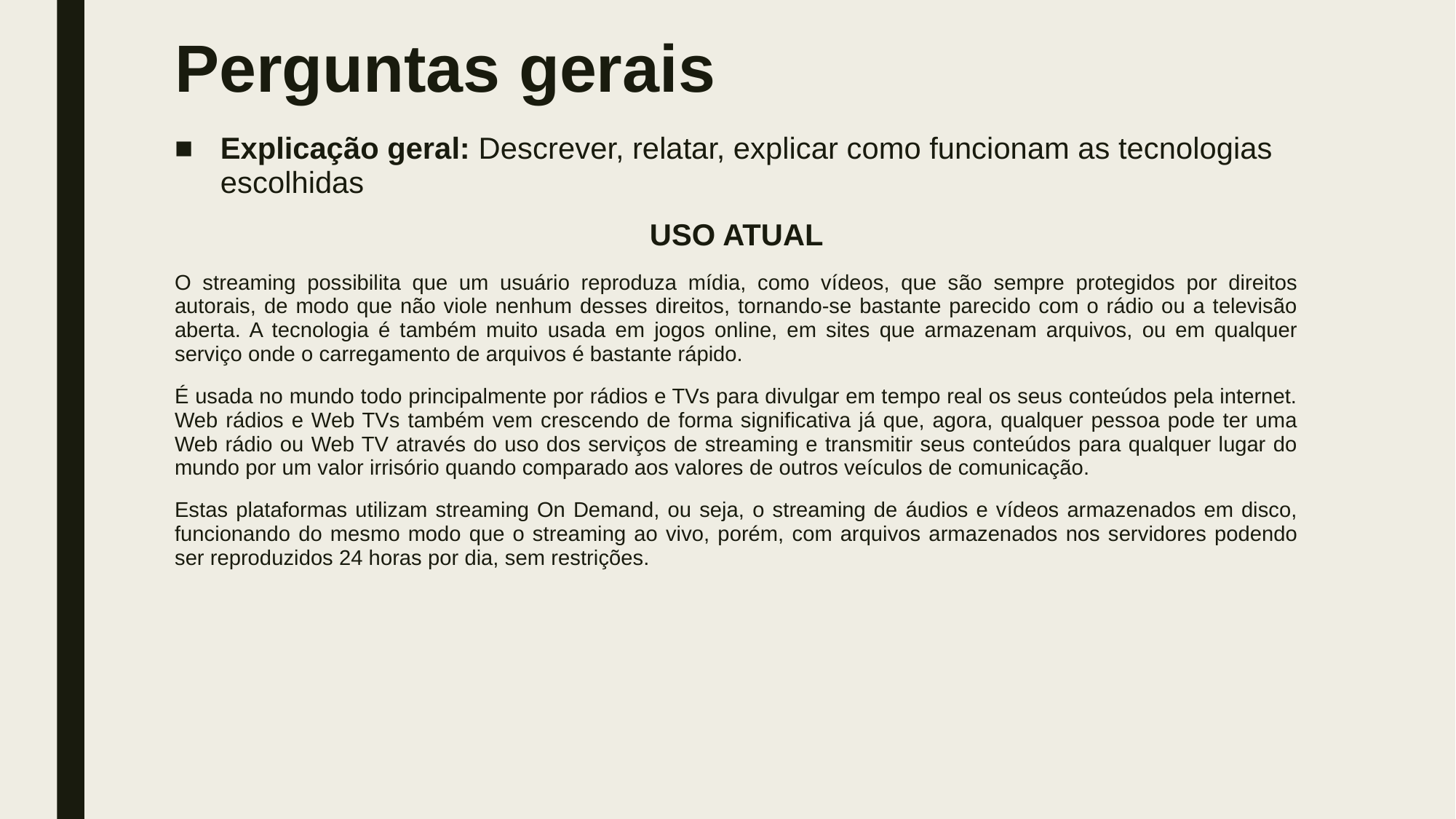

# Perguntas gerais
Explicação geral: Descrever, relatar, explicar como funcionam as tecnologias escolhidas
USO ATUAL
O streaming possibilita que um usuário reproduza mídia, como vídeos, que são sempre protegidos por direitos autorais, de modo que não viole nenhum desses direitos, tornando-se bastante parecido com o rádio ou a televisão aberta. A tecnologia é também muito usada em jogos online, em sites que armazenam arquivos, ou em qualquer serviço onde o carregamento de arquivos é bastante rápido.
É usada no mundo todo principalmente por rádios e TVs para divulgar em tempo real os seus conteúdos pela internet. Web rádios e Web TVs também vem crescendo de forma significativa já que, agora, qualquer pessoa pode ter uma Web rádio ou Web TV através do uso dos serviços de streaming e transmitir seus conteúdos para qualquer lugar do mundo por um valor irrisório quando comparado aos valores de outros veículos de comunicação.
Estas plataformas utilizam streaming On Demand, ou seja, o streaming de áudios e vídeos armazenados em disco, funcionando do mesmo modo que o streaming ao vivo, porém, com arquivos armazenados nos servidores podendo ser reproduzidos 24 horas por dia, sem restrições.